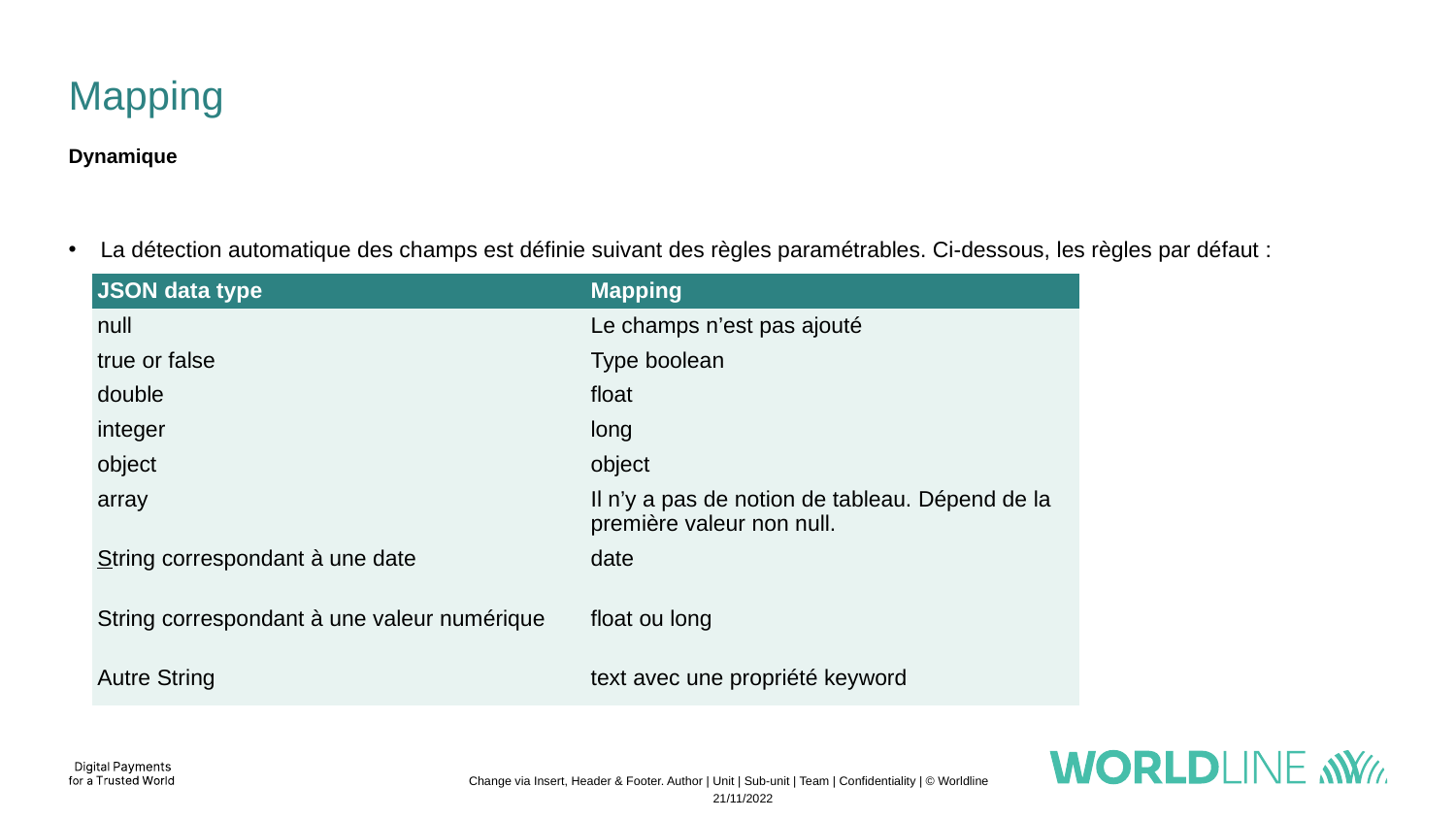

# Mapping
Dynamique
La détection automatique des champs est définie suivant des règles paramétrables. Ci-dessous, les règles par défaut :
| JSON data type | Mapping |
| --- | --- |
| null | Le champs n’est pas ajouté |
| true or false | Type boolean |
| double | float |
| integer | long |
| object | object |
| array | Il n’y a pas de notion de tableau. Dépend de la première valeur non null. |
| String correspondant à une date | date |
| String correspondant à une valeur numérique | float ou long |
| Autre String | text avec une propriété keyword |
Change via Insert, Header & Footer. Author | Unit | Sub-unit | Team | Confidentiality | © Worldline
21/11/2022